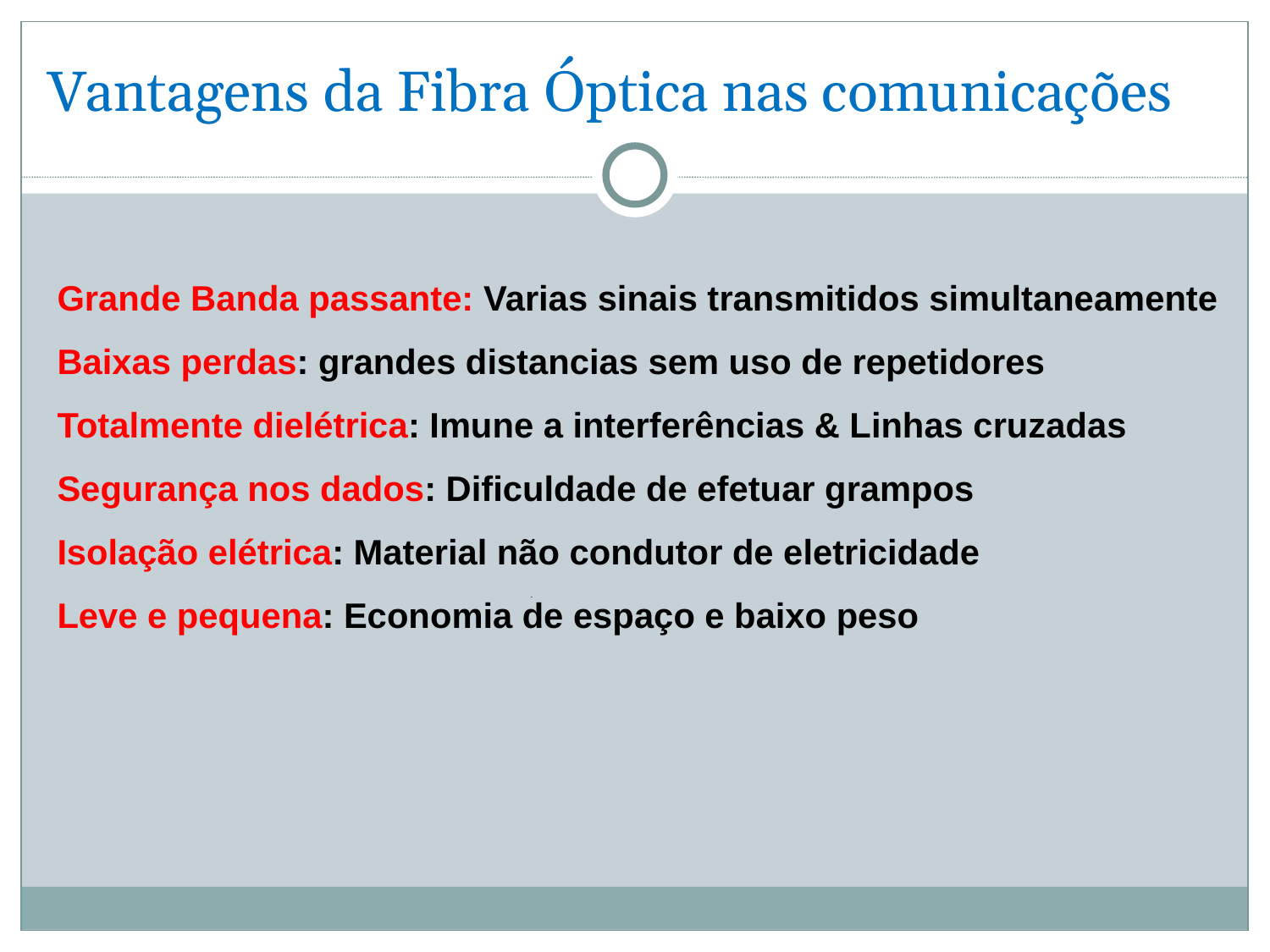

Vantagens da Fibra Óptica nas comunicações

Grande Banda passante: Varias sinais transmitidos simultaneamente
Baixas perdas: grandes distancias sem uso de repetidores
Totalmente dielétrica: Imune a interferências & Linhas cruzadas
Segurança nos dados: Dificuldade de efetuar grampos
Isolação elétrica: Material não condutor de eletricidade
Leve e pequena: Economia de espaço e baixo peso